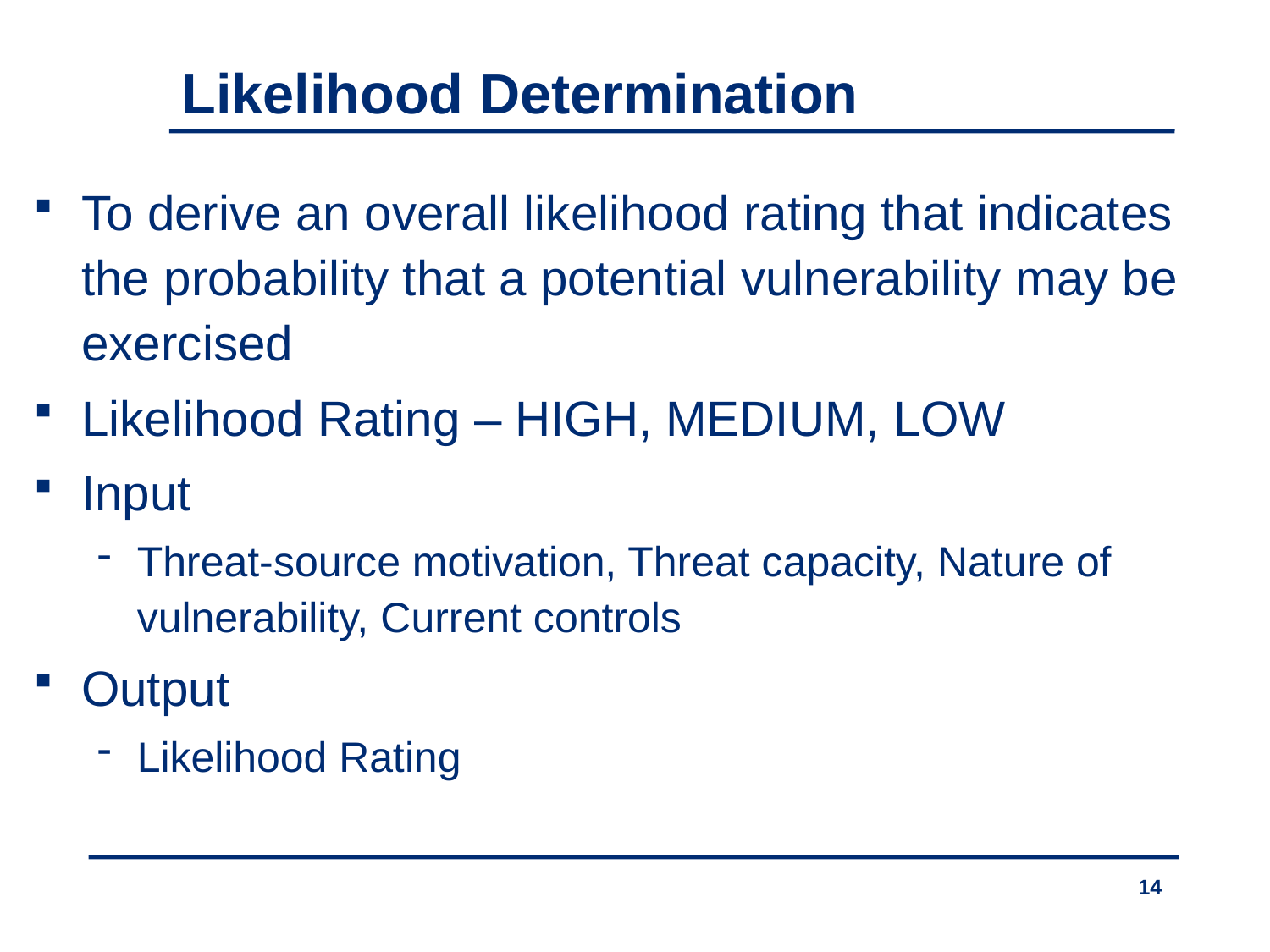

Likelihood Determination
To derive an overall likelihood rating that indicates the probability that a potential vulnerability may be exercised
Likelihood Rating – HIGH, MEDIUM, LOW
Input
Threat-source motivation, Threat capacity, Nature of vulnerability, Current controls
Output
Likelihood Rating
14